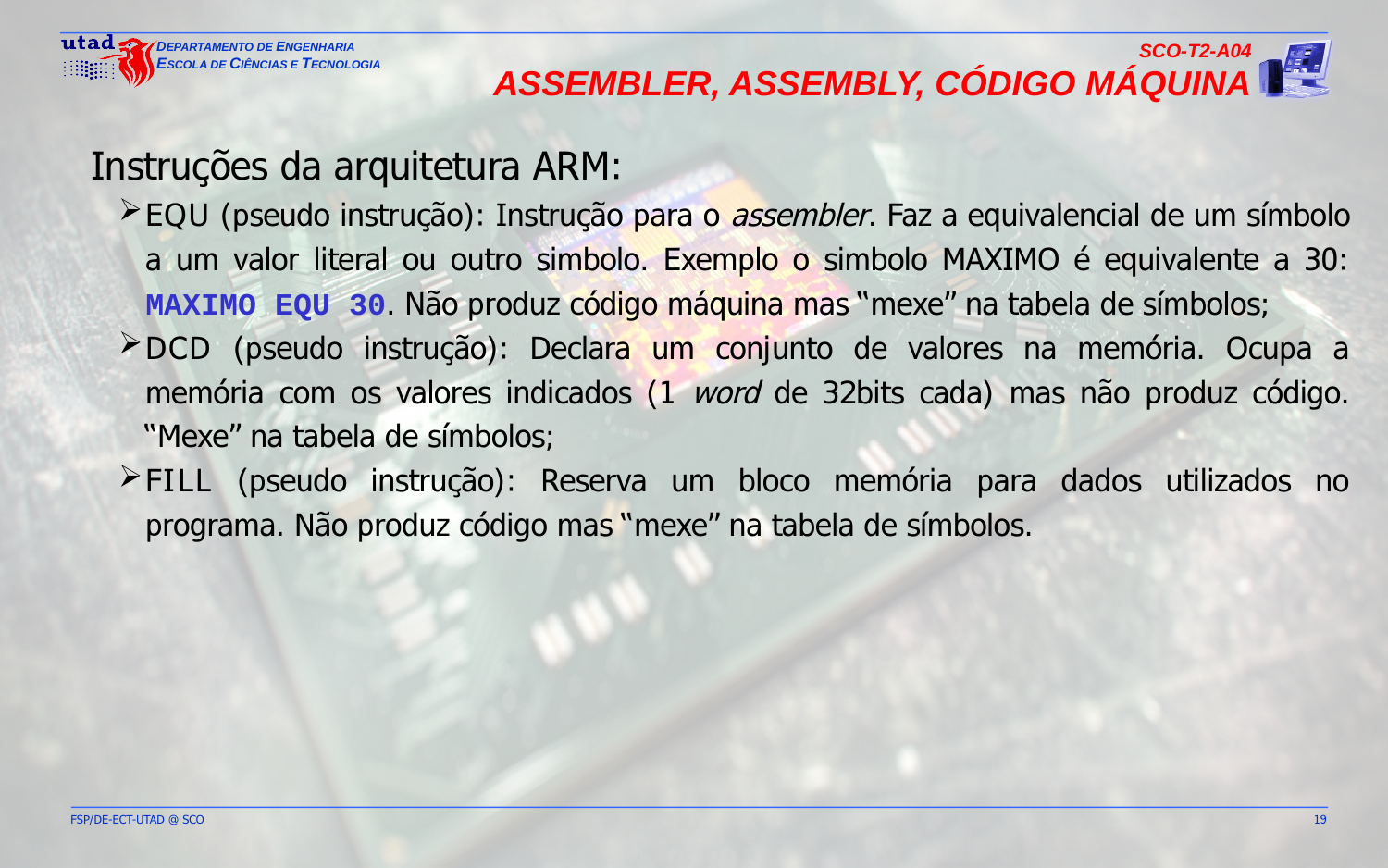

SCO-T2-A04
Assembler, Assembly, Código Máquina
Instruções da arquitetura ARM:
EQU (pseudo instrução): Instrução para o assembler. Faz a equivalencial de um símbolo a um valor literal ou outro simbolo. Exemplo o simbolo MAXIMO é equivalente a 30: MAXIMO EQU 30. Não produz código máquina mas “mexe” na tabela de símbolos;
DCD (pseudo instrução): Declara um conjunto de valores na memória. Ocupa a memória com os valores indicados (1 word de 32bits cada) mas não produz código. “Mexe” na tabela de símbolos;
FILL (pseudo instrução): Reserva um bloco memória para dados utilizados no programa. Não produz código mas “mexe” na tabela de símbolos.